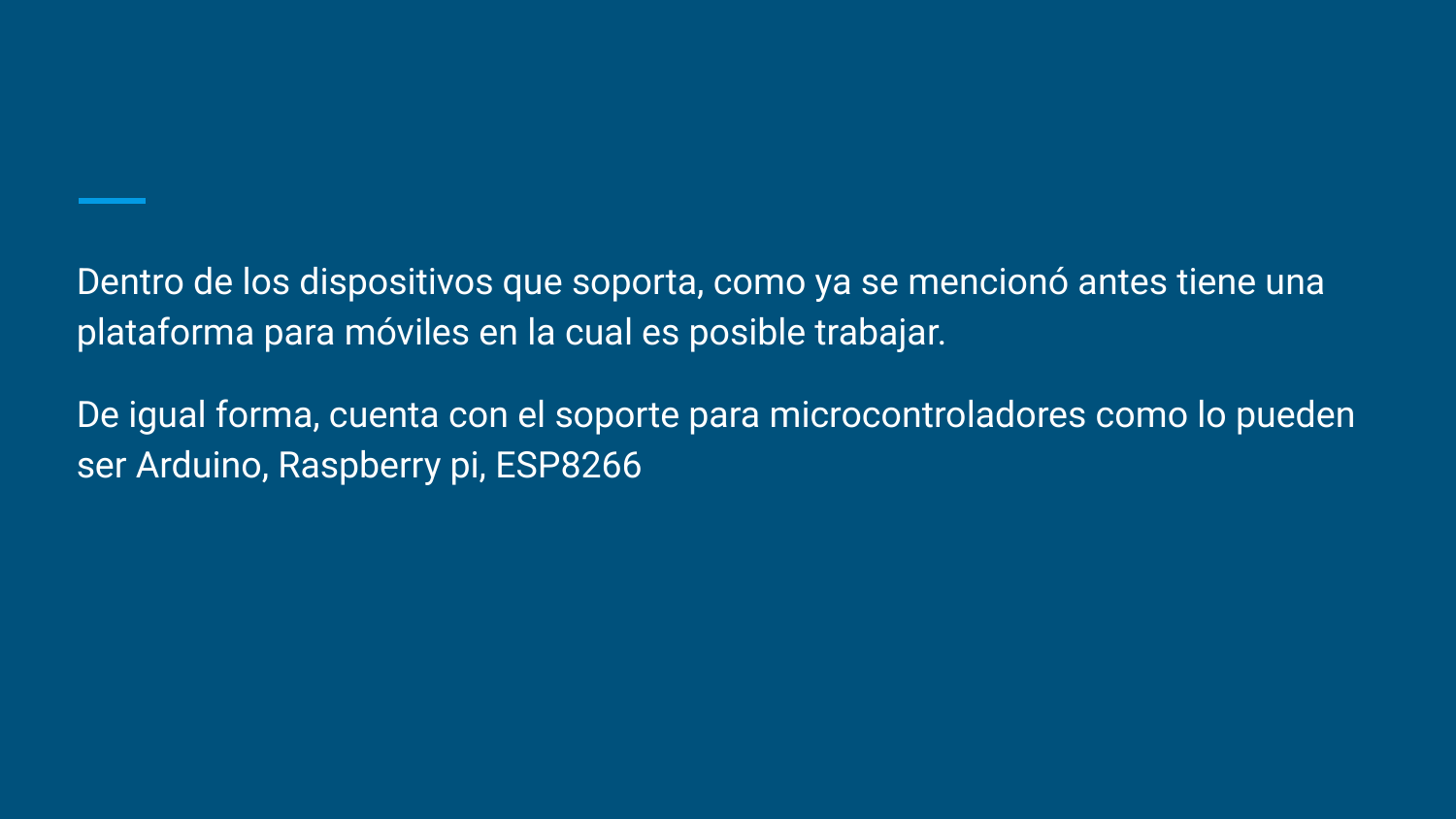

#
Dentro de los dispositivos que soporta, como ya se mencionó antes tiene una plataforma para móviles en la cual es posible trabajar.
De igual forma, cuenta con el soporte para microcontroladores como lo pueden ser Arduino, Raspberry pi, ESP8266